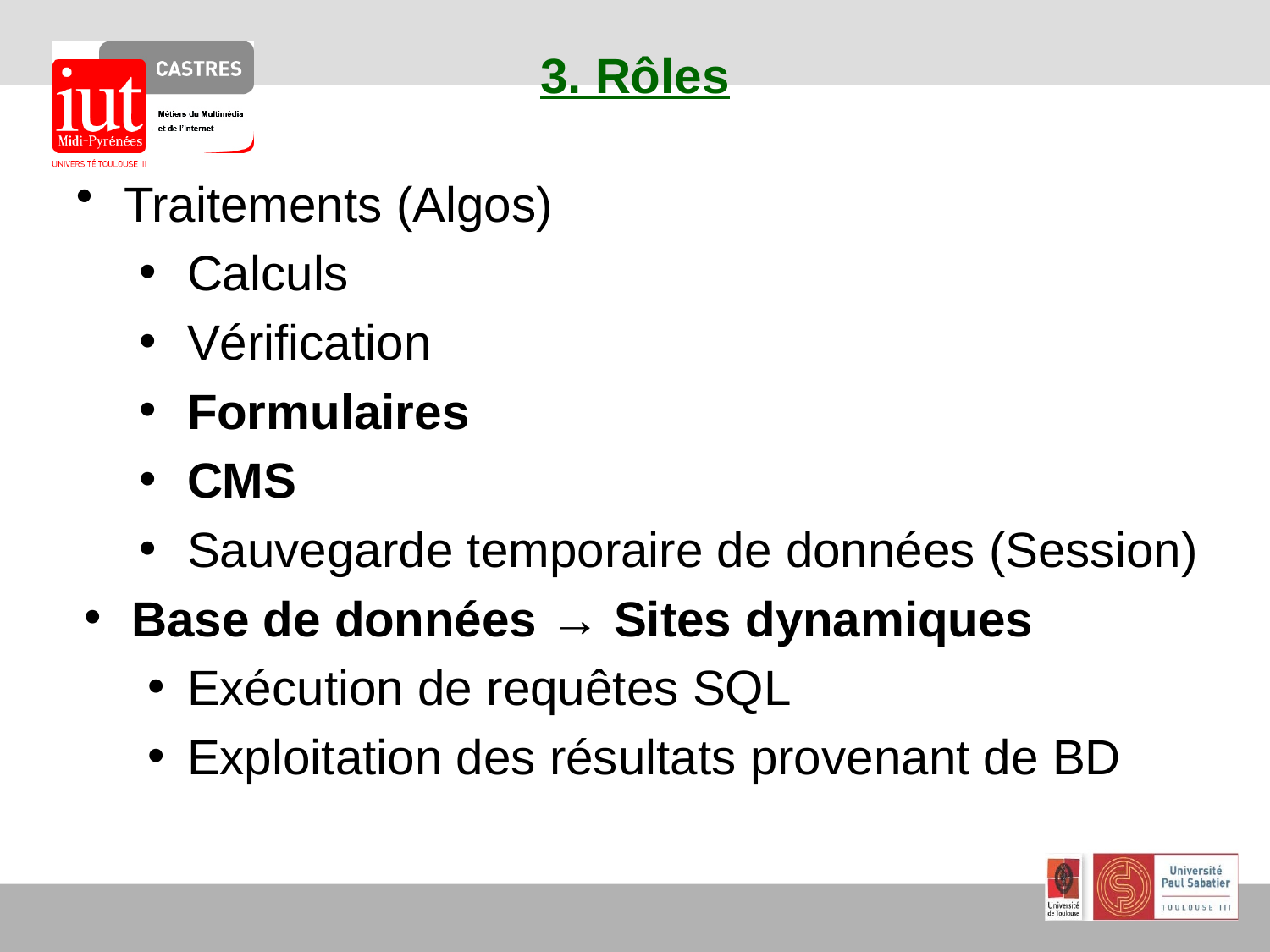

# 3. Rôles
Traitements (Algos)
Calculs
Vérification
Formulaires
CMS
Sauvegarde temporaire de données (Session)
Base de données → Sites dynamiques
Exécution de requêtes SQL
Exploitation des résultats provenant de BD